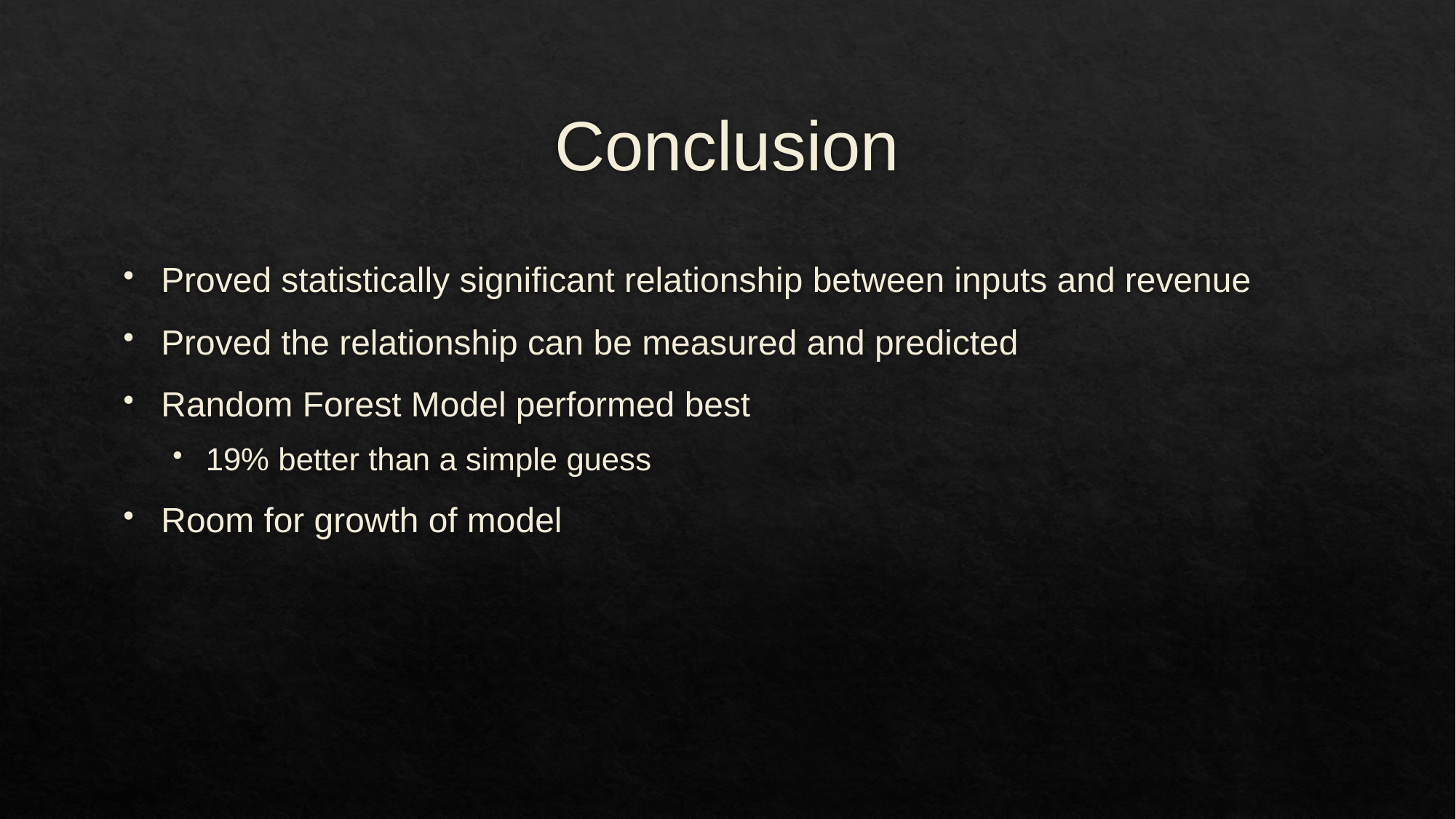

# Conclusion
Proved statistically significant relationship between inputs and revenue
Proved the relationship can be measured and predicted
Random Forest Model performed best
19% better than a simple guess
Room for growth of model